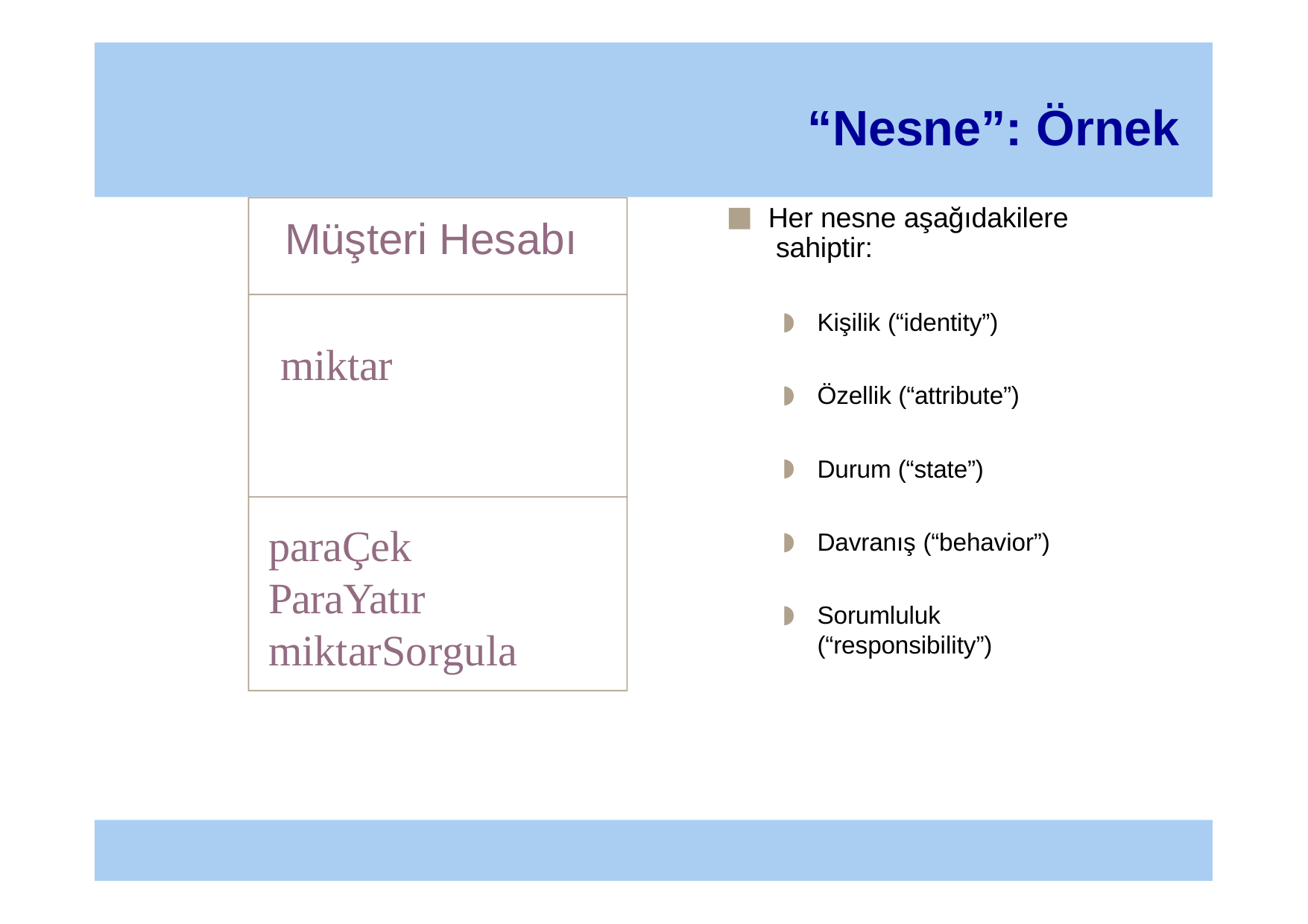

# “Nesne”: Örnek

Her nesne aşağıdakilere  sahiptir:

Kişilik (“identity”)

Özellik (“attribute”)

Durum (“state”)

Davranış (“behavior”)

Sorumluluk (“responsibility”)
Müşteri Hesabı

miktar

paraÇek  ParaYatır  miktarSorgula